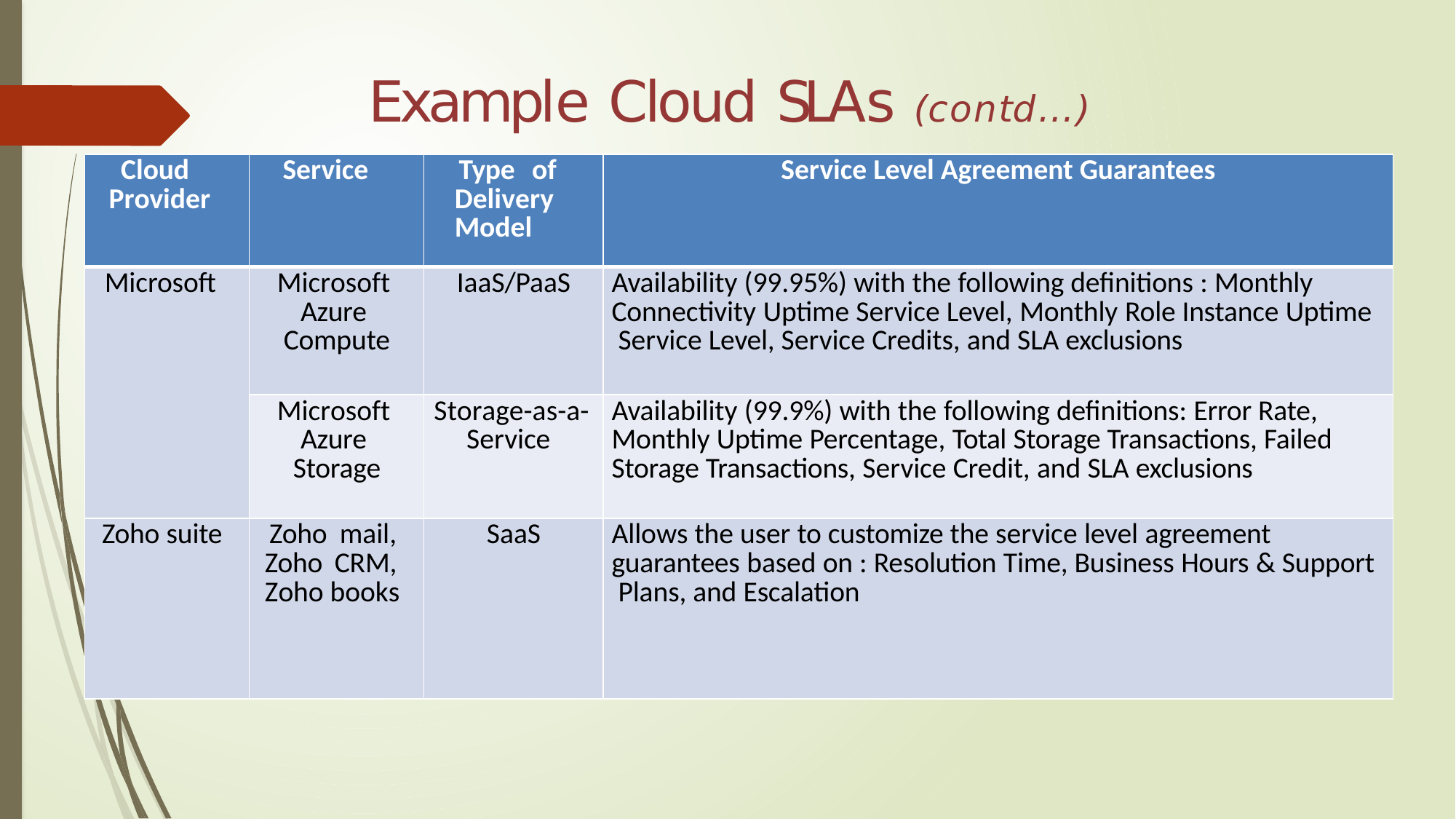

# Example Cloud SLAs (contd…)
| Cloud Provider | Service | Type of Delivery Model | Service Level Agreement Guarantees |
| --- | --- | --- | --- |
| Microsoft | Microsoft Azure Compute | IaaS/PaaS | Availability (99.95%) with the following definitions : Monthly Connectivity Uptime Service Level, Monthly Role Instance Uptime Service Level, Service Credits, and SLA exclusions |
|  | Microsoft Azure Storage | Storage-as-a- Service | Availability (99.9%) with the following definitions: Error Rate, Monthly Uptime Percentage, Total Storage Transactions, Failed Storage Transactions, Service Credit, and SLA exclusions |
| Zoho suite | Zoho mail, Zoho CRM, Zoho books | SaaS | Allows the user to customize the service level agreement guarantees based on : Resolution Time, Business Hours & Support Plans, and Escalation |
19